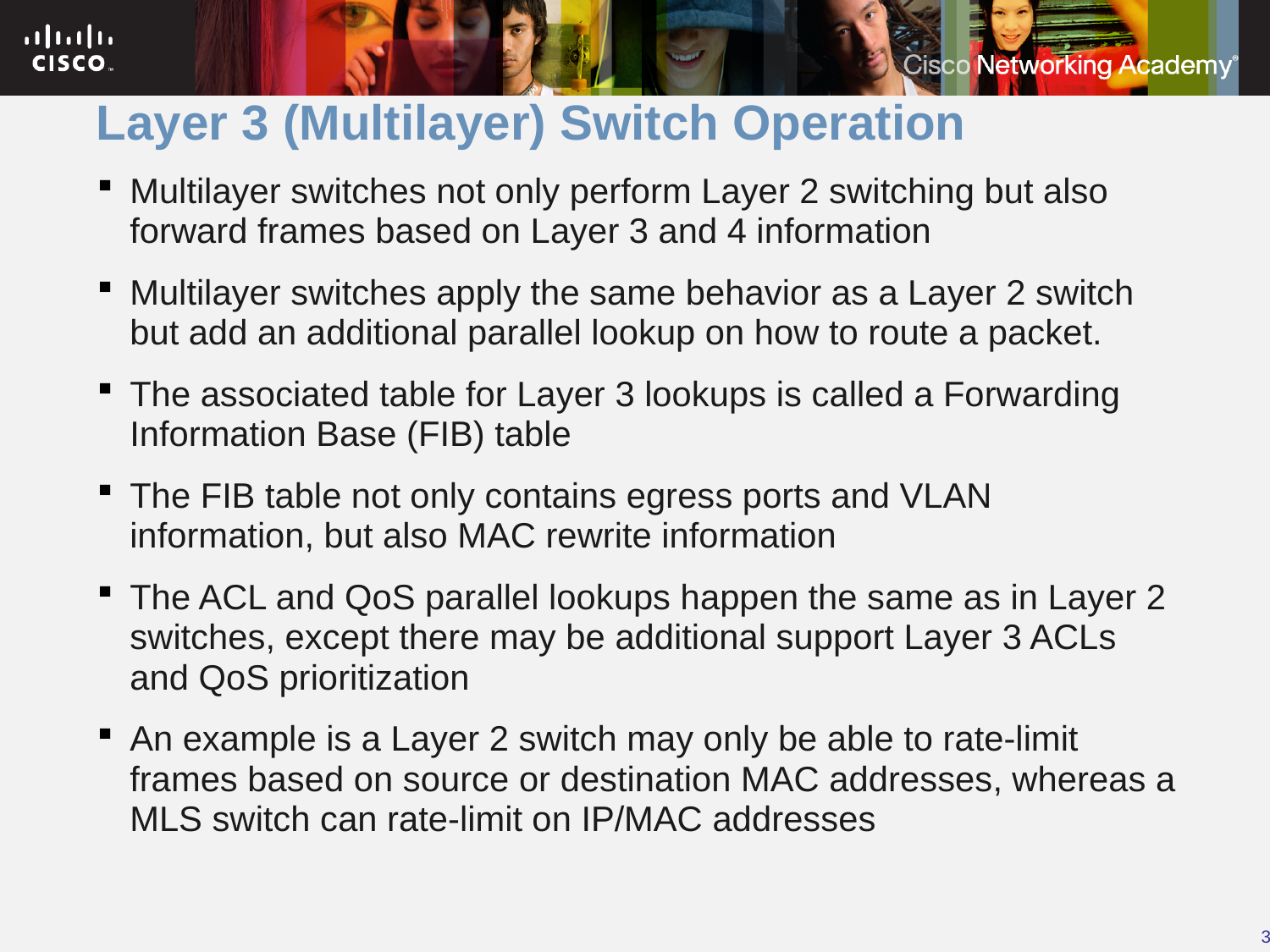

# Layer 3 (Multilayer) Switch Operation
Multilayer switches not only perform Layer 2 switching but also forward frames based on Layer 3 and 4 information
Multilayer switches apply the same behavior as a Layer 2 switch but add an additional parallel lookup on how to route a packet.
The associated table for Layer 3 lookups is called a Forwarding Information Base (FIB) table
The FIB table not only contains egress ports and VLAN information, but also MAC rewrite information
The ACL and QoS parallel lookups happen the same as in Layer 2 switches, except there may be additional support Layer 3 ACLs and QoS prioritization
An example is a Layer 2 switch may only be able to rate-limit frames based on source or destination MAC addresses, whereas a MLS switch can rate-limit on IP/MAC addresses